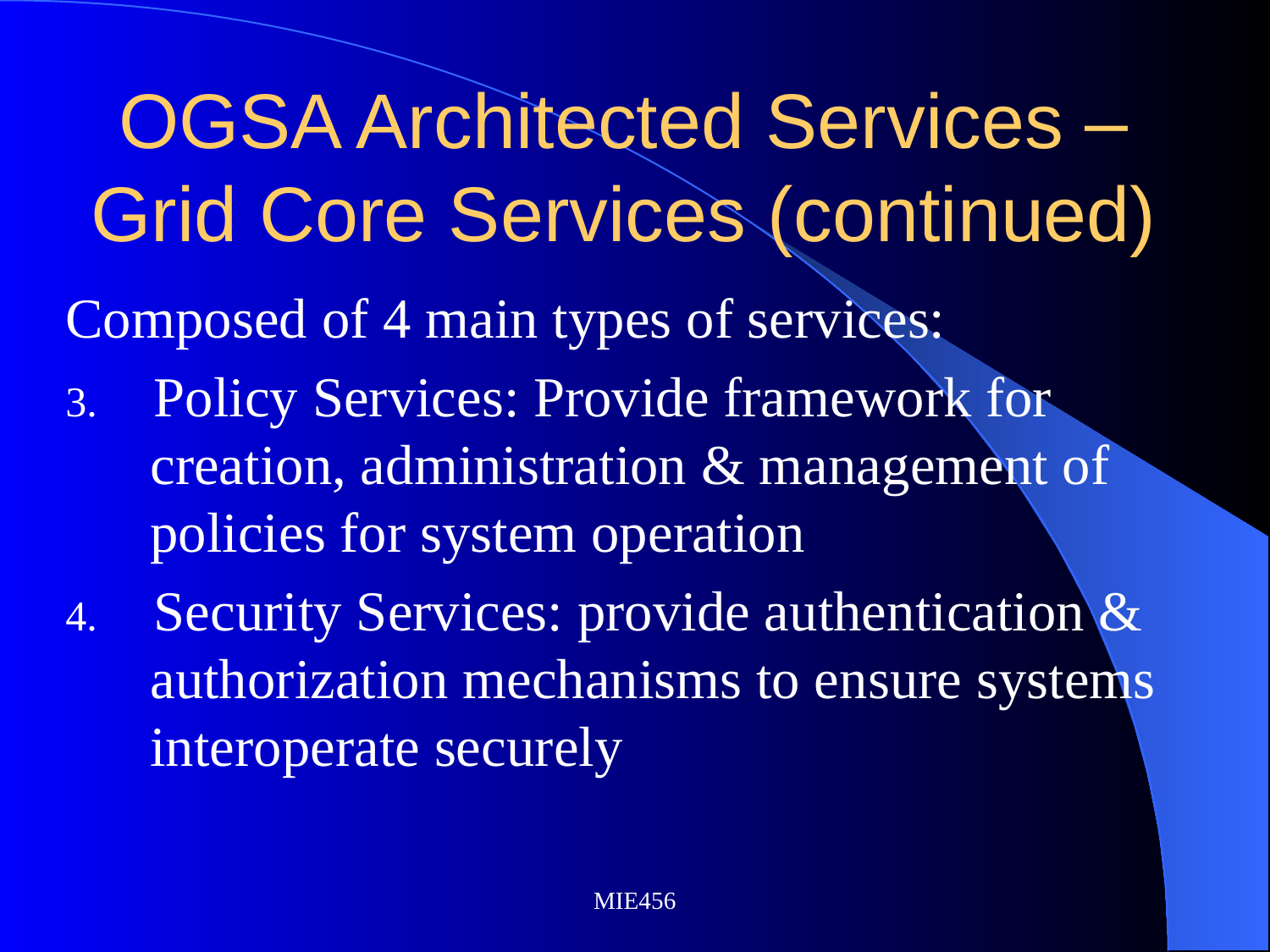

# OGSA Architected Services – Grid Core Services (continued)
Composed of 4 main types of services:
3.    Policy Services: Provide framework for creation, administration & management of policies for system operation
4.    Security Services: provide authentication & authorization mechanisms to ensure systems interoperate securely

MIE456